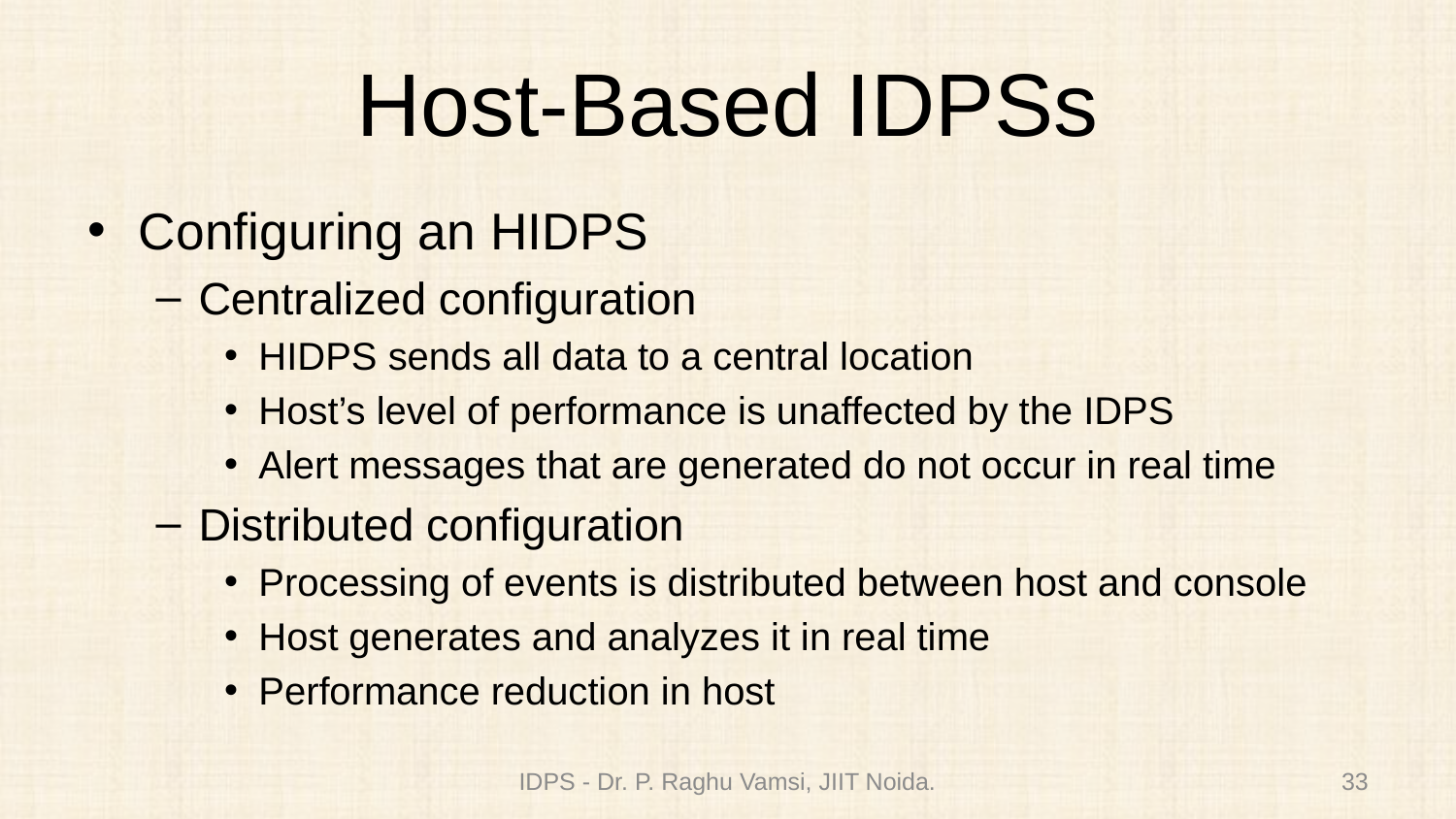

# Host-Based IDPSs
Configuring an HIDPS
Centralized configuration
HIDPS sends all data to a central location
Host’s level of performance is unaffected by the IDPS
Alert messages that are generated do not occur in real time
Distributed configuration
Processing of events is distributed between host and console
Host generates and analyzes it in real time
Performance reduction in host
IDPS - Dr. P. Raghu Vamsi, JIIT Noida.
33